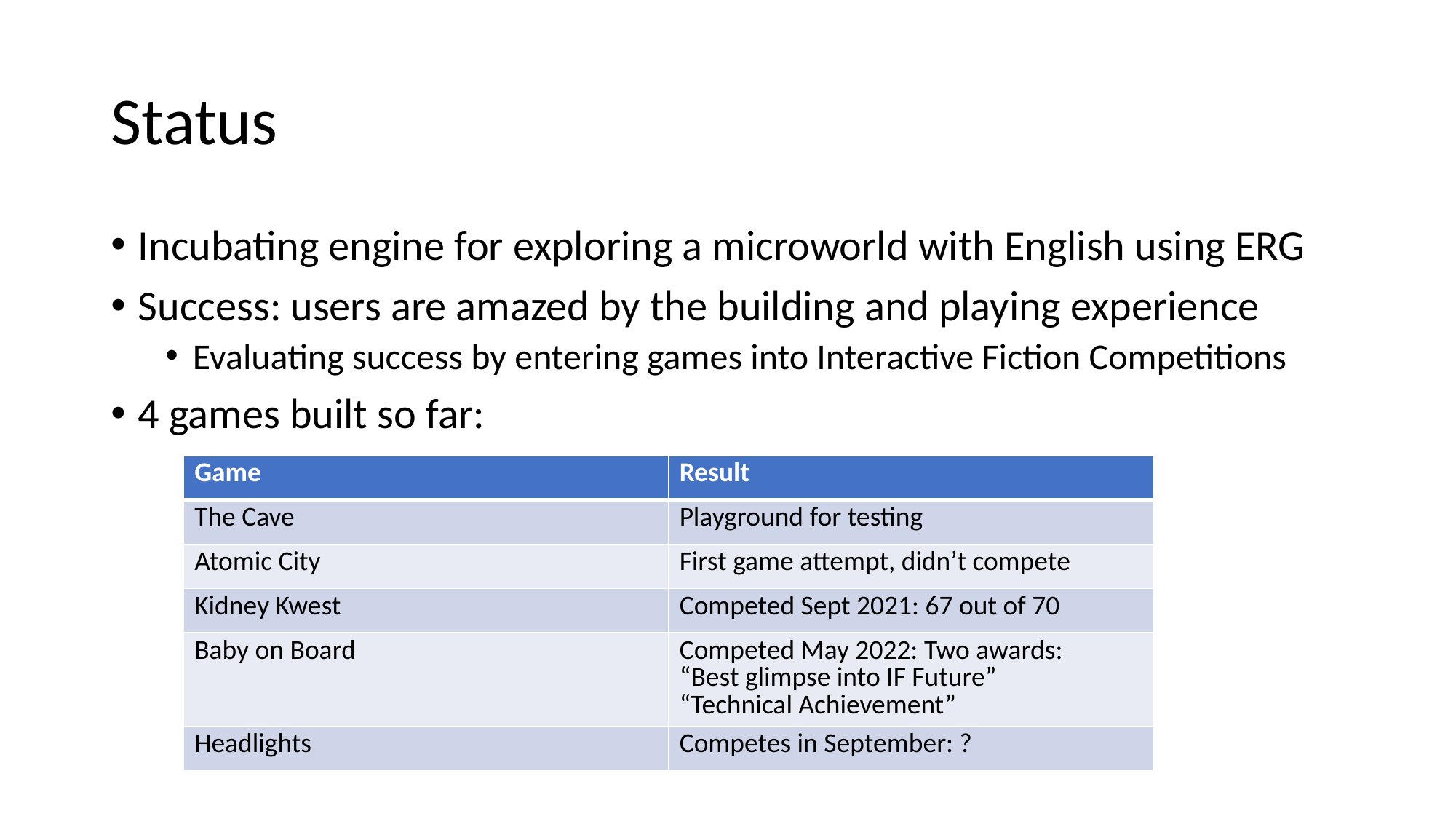

# Status
Incubating engine for exploring a microworld with English using ERG
Success: users are amazed by the building and playing experience
Evaluating success by entering games into Interactive Fiction Competitions
4 games built so far:

| Game | Result |
| --- | --- |
| The Cave | Playground for testing |
| Atomic City | First game attempt, didn’t compete |
| Kidney Kwest | Competed Sept 2021: 67 out of 70 |
| Baby on Board | Competed May 2022: Two awards: “Best glimpse into IF Future” “Technical Achievement” |
| Headlights | Competes in September: ? |